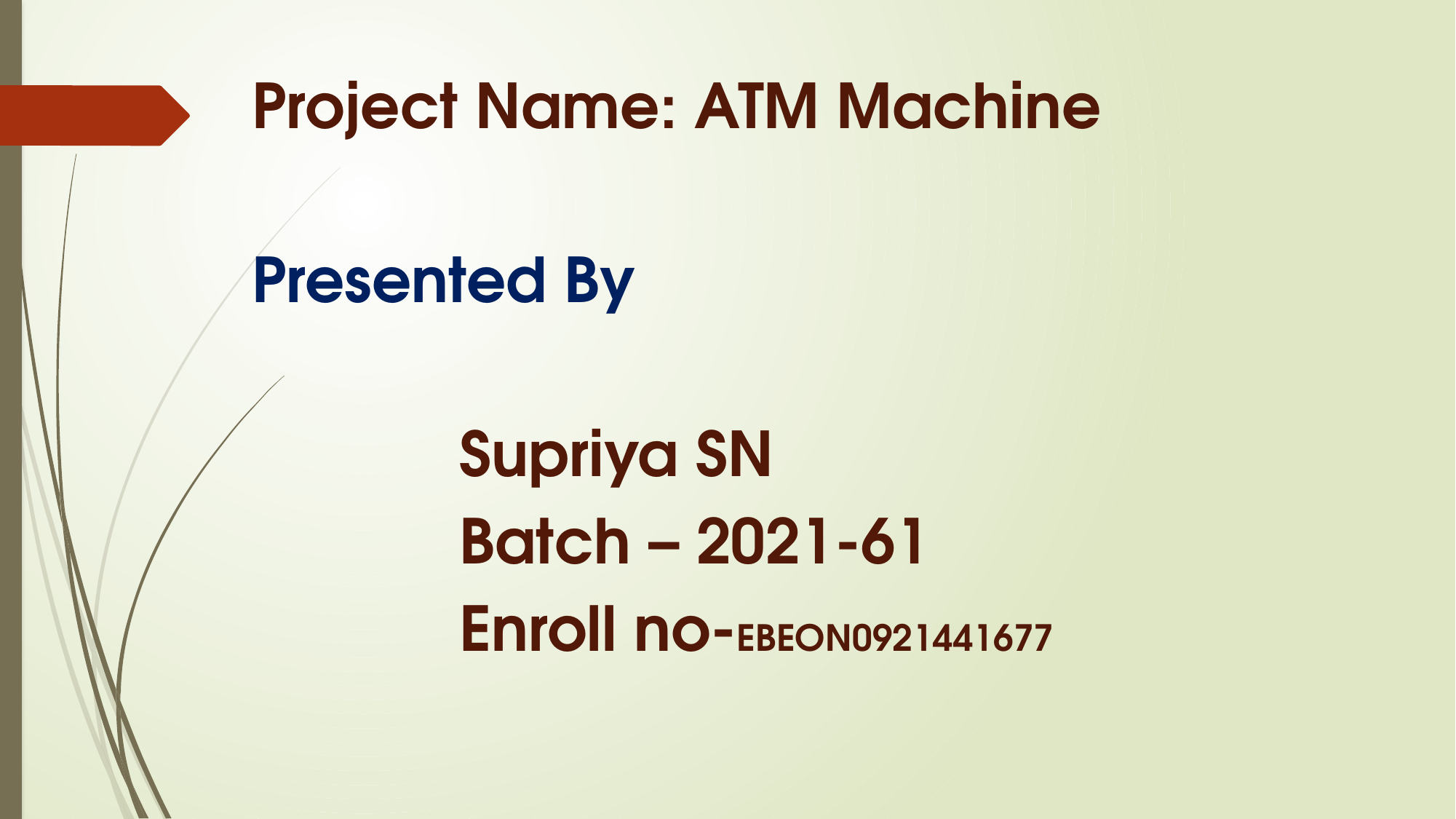

Project Name: ATM Machine

Presented By

            Supriya SN
            Batch – 2021-61
            Enroll no-EBEON0921441677